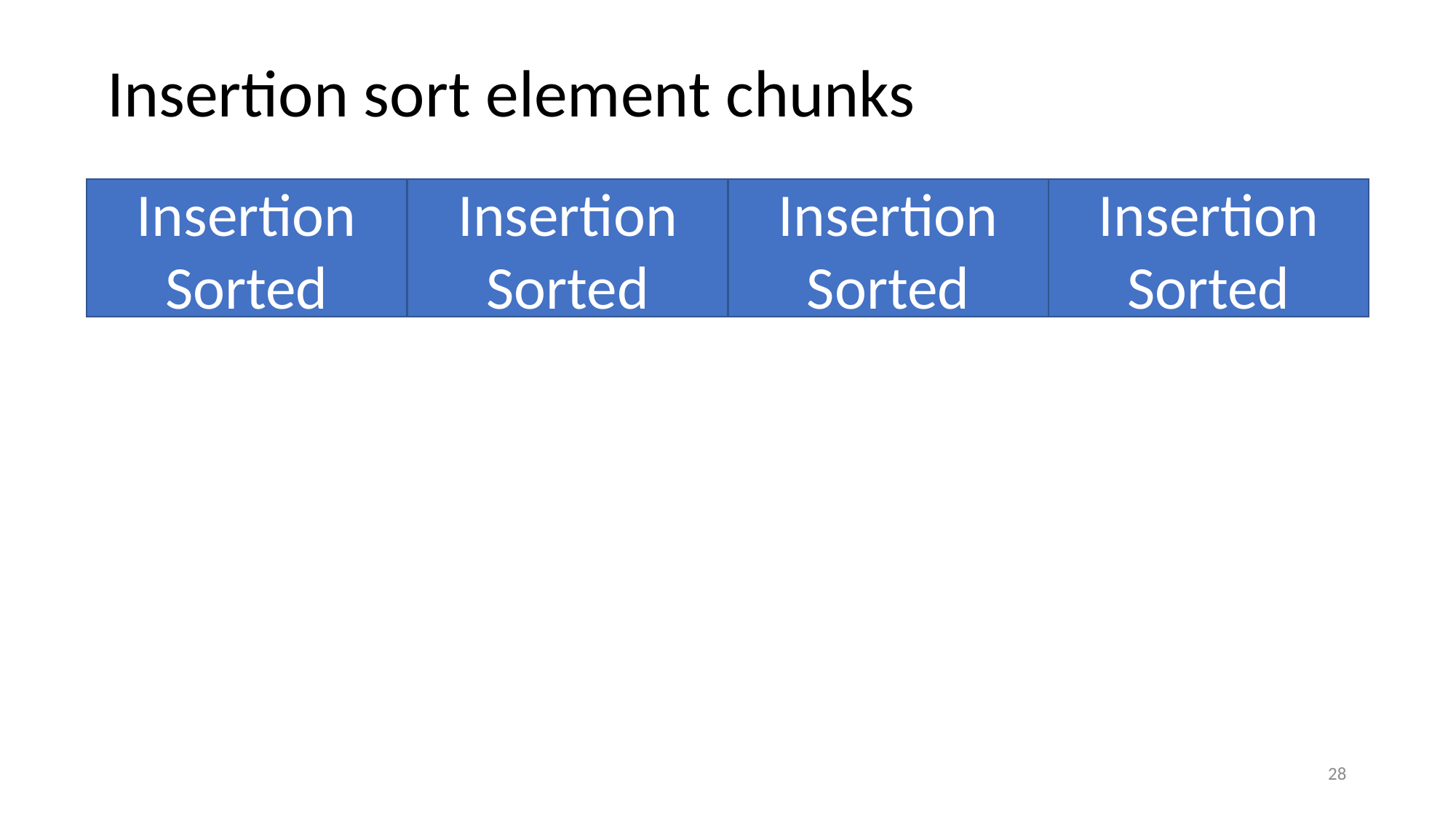

Insertion sort element chunks
Insertion Sorted
Insertion Sorted
Insertion Sorted
Insertion Sorted
28